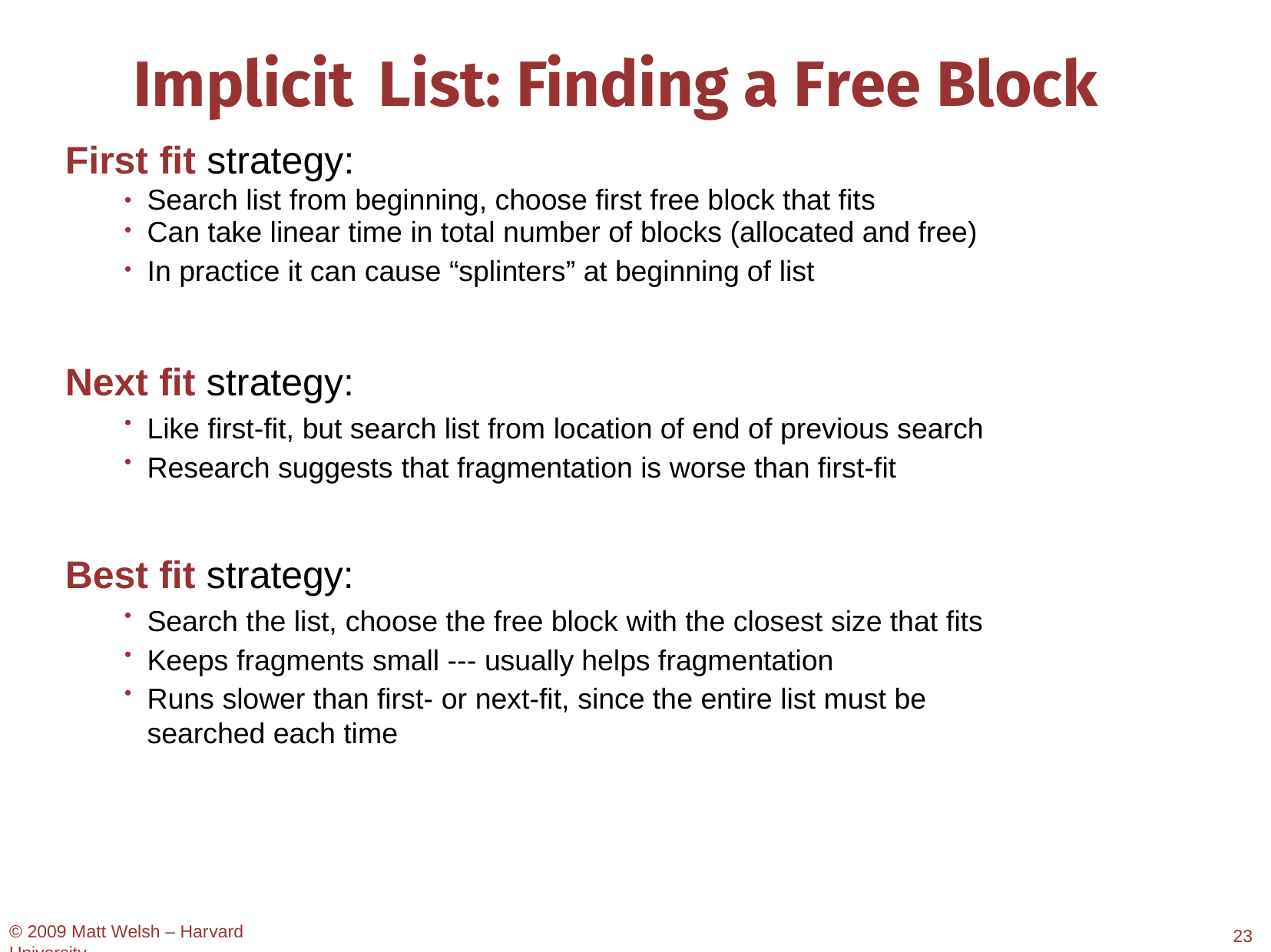

# Implicit	List: Finding a Free Block
First fit strategy:
Search list from beginning, choose first free block that fits
Can take linear time in total number of blocks (allocated and free)
In practice it can cause “splinters” at beginning of list
●
●
●
Next fit strategy:
Like first-fit, but search list from location of end of previous search Research suggests that fragmentation is worse than first-fit
●
●
Best fit strategy:
Search the list, choose the free block with the closest size that fits Keeps fragments small --- usually helps fragmentation
Runs slower than first- or next-fit, since the entire list must be searched each time
●
●
●
© 2009 Matt Welsh – Harvard University
23